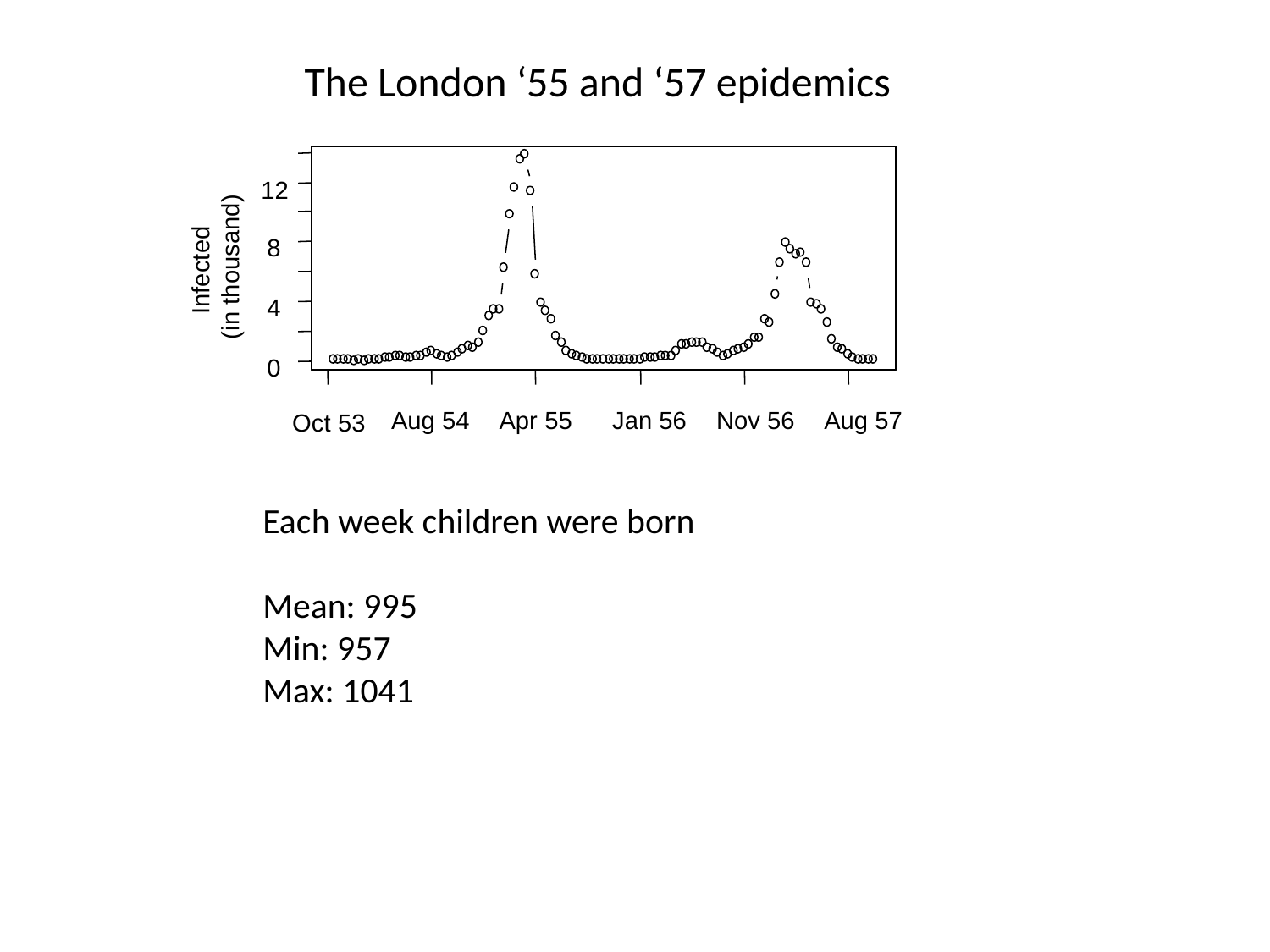

The London ‘55 and ‘57 epidemics

12

8
Infected
(in thousand)

4

0

Aug 54
Apr 55
Jan 56
Nov 56
Aug 57
Oct 53
Each week children were born

Mean: 995
Min: 957
Max: 1041